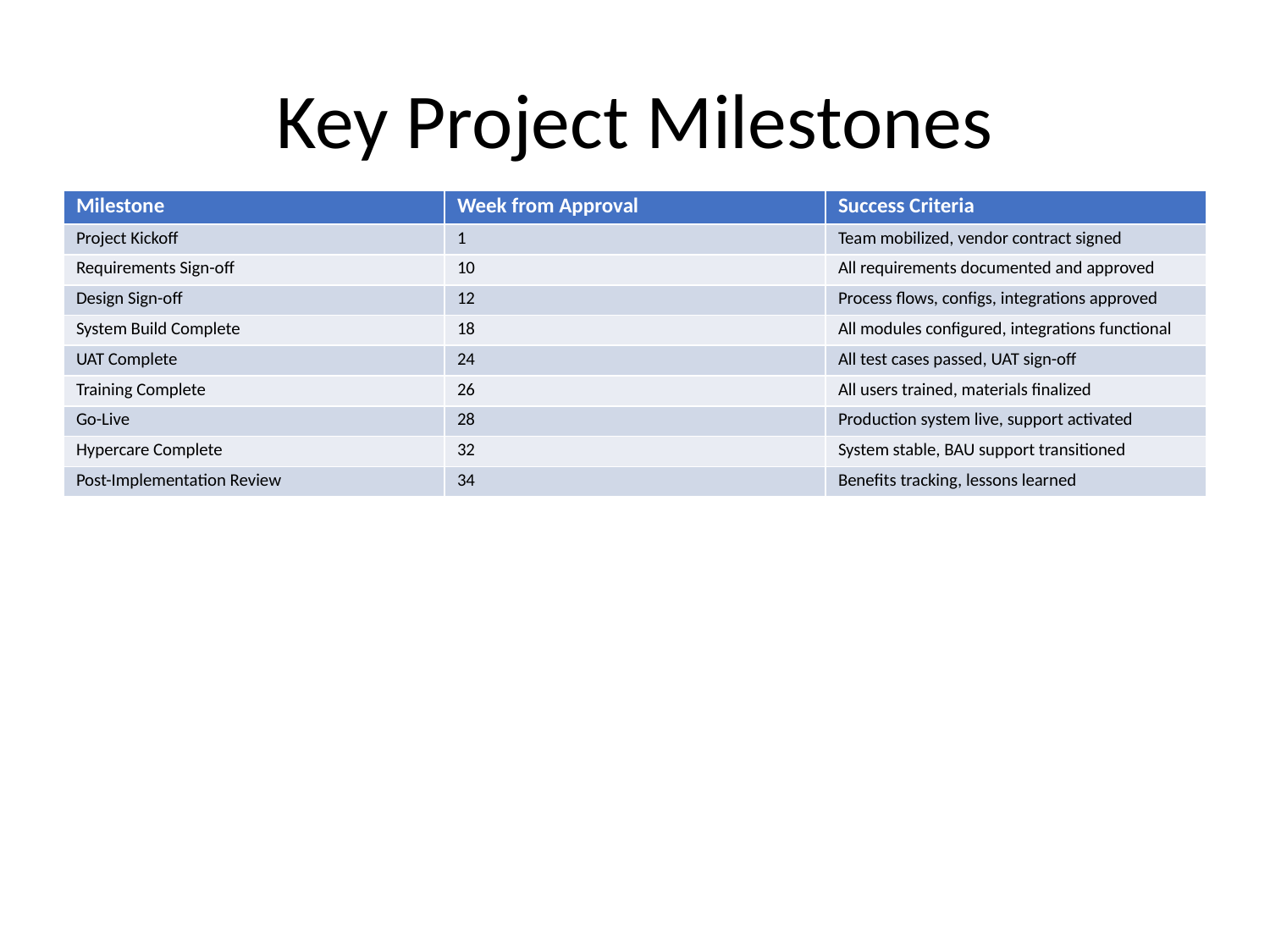

# Key Project Milestones
| Milestone | Week from Approval | Success Criteria |
| --- | --- | --- |
| Project Kickoff | 1 | Team mobilized, vendor contract signed |
| Requirements Sign-off | 10 | All requirements documented and approved |
| Design Sign-off | 12 | Process flows, configs, integrations approved |
| System Build Complete | 18 | All modules configured, integrations functional |
| UAT Complete | 24 | All test cases passed, UAT sign-off |
| Training Complete | 26 | All users trained, materials finalized |
| Go-Live | 28 | Production system live, support activated |
| Hypercare Complete | 32 | System stable, BAU support transitioned |
| Post-Implementation Review | 34 | Benefits tracking, lessons learned |